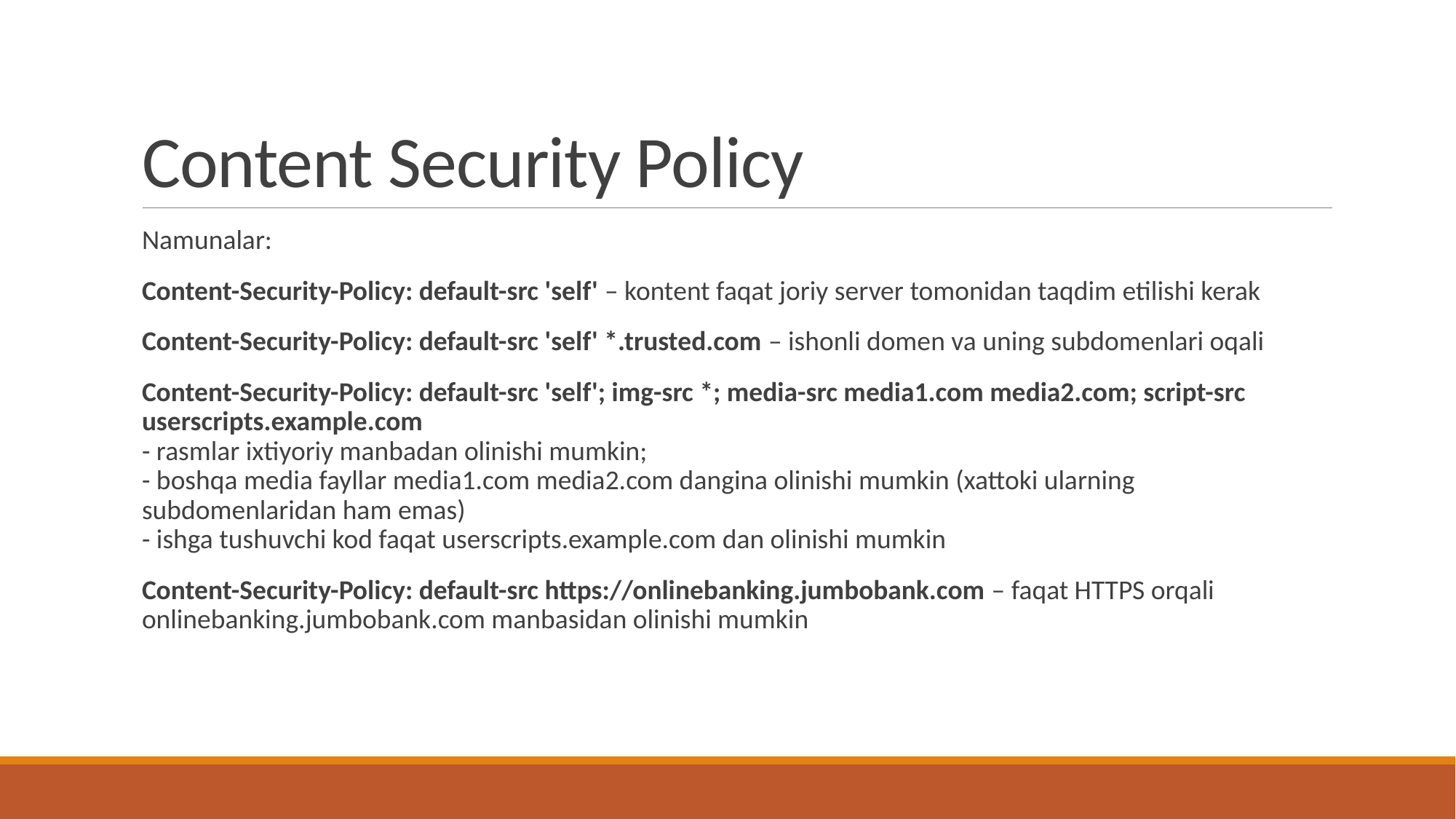

# Content Security Policy
Namunalar:
Content-Security-Policy: default-src 'self' – kontent faqat joriy server tomonidan taqdim etilishi kerak
Content-Security-Policy: default-src 'self' *.trusted.com – ishonli domen va uning subdomenlari oqali
Content-Security-Policy: default-src 'self'; img-src *; media-src media1.com media2.com; script-src userscripts.example.com
- rasmlar ixtiyoriy manbadan olinishi mumkin;
- boshqa media fayllar media1.com media2.com dangina olinishi mumkin (xattoki ularning subdomenlaridan ham emas)
- ishga tushuvchi kod faqat userscripts.example.com dan olinishi mumkin
Content-Security-Policy: default-src https://onlinebanking.jumbobank.com – faqat HTTPS orqali onlinebanking.jumbobank.com manbasidan olinishi mumkin